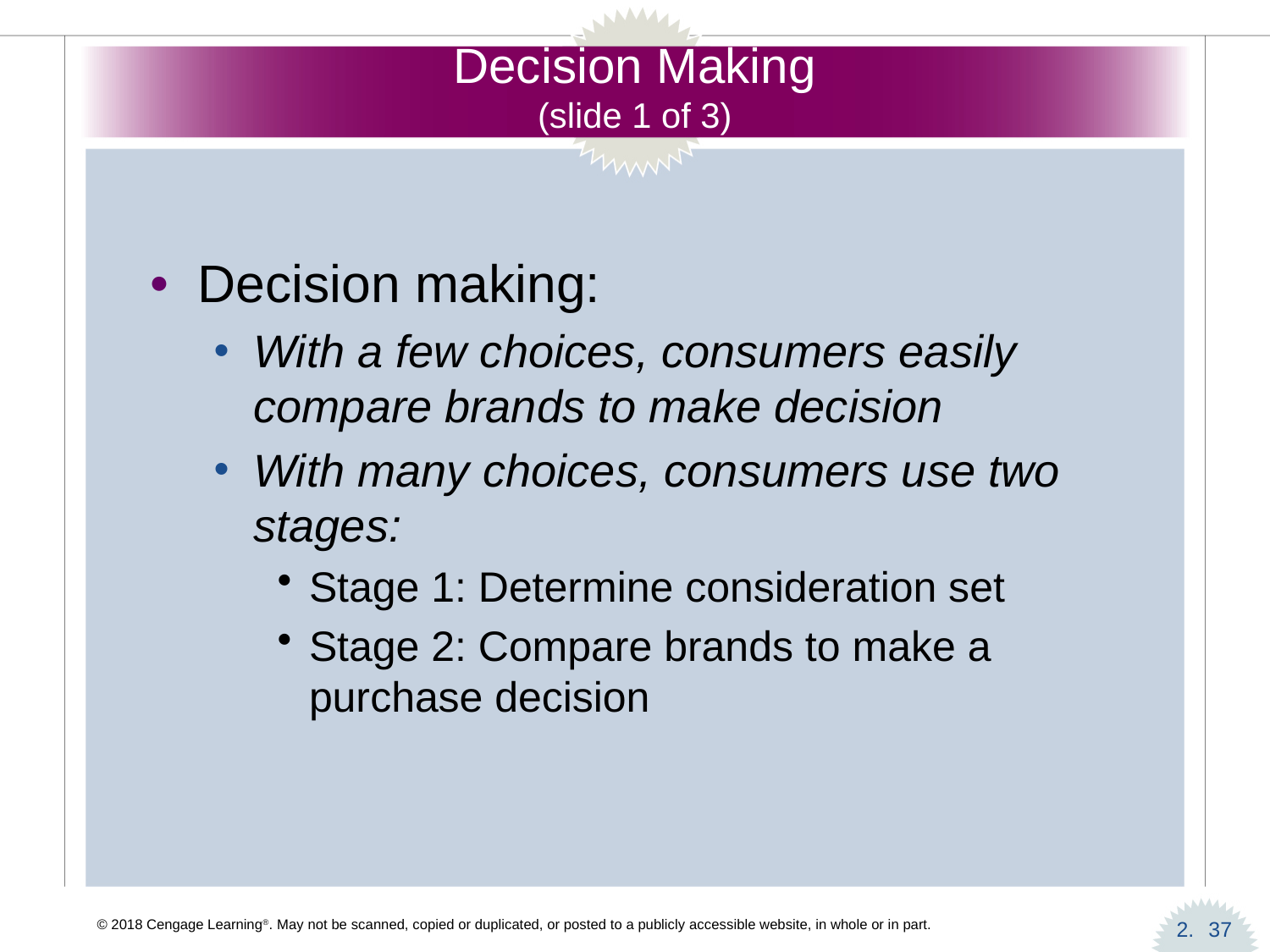

# Decision Making (slide 1 of 3)
Decision making:
With a few choices, consumers easily compare brands to make decision
With many choices, consumers use two stages:
Stage 1: Determine consideration set
Stage 2: Compare brands to make a purchase decision
37